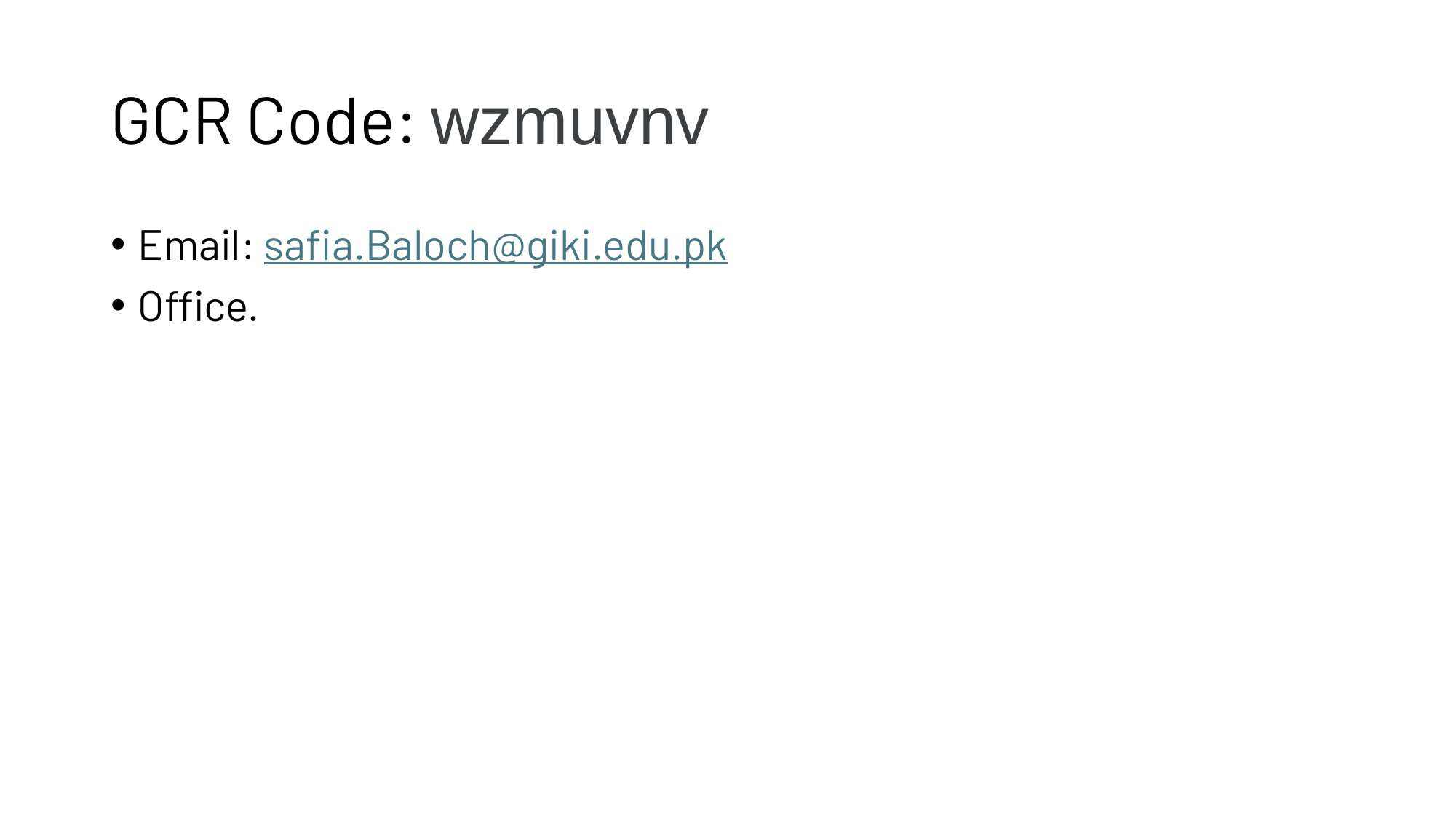

# GCR Code: wzmuvnv
Email: safia.Baloch@giki.edu.pk
Office.